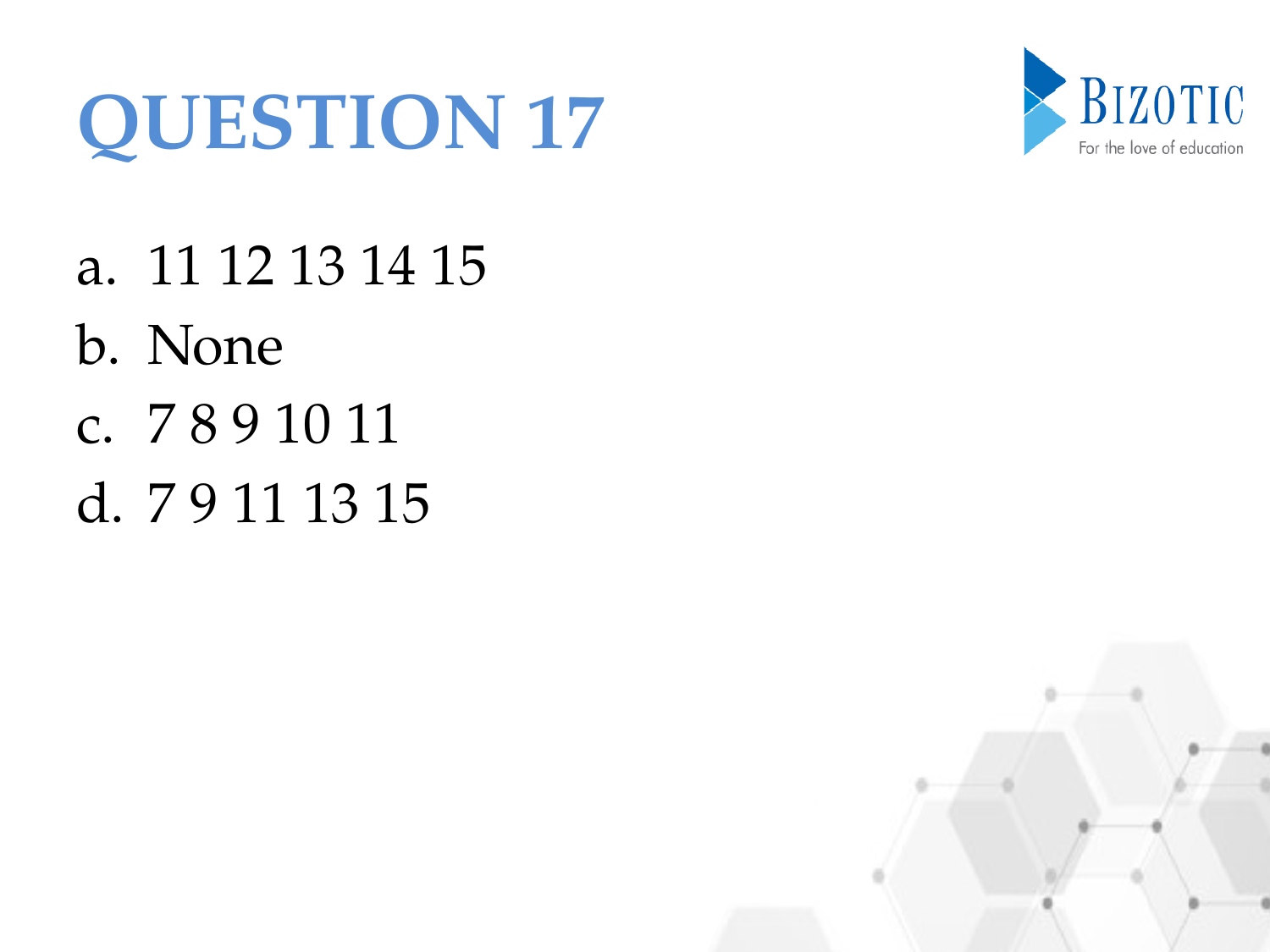

# QUESTION 17
11 12 13 14 15
None
7 8 9 10 11
7 9 11 13 15